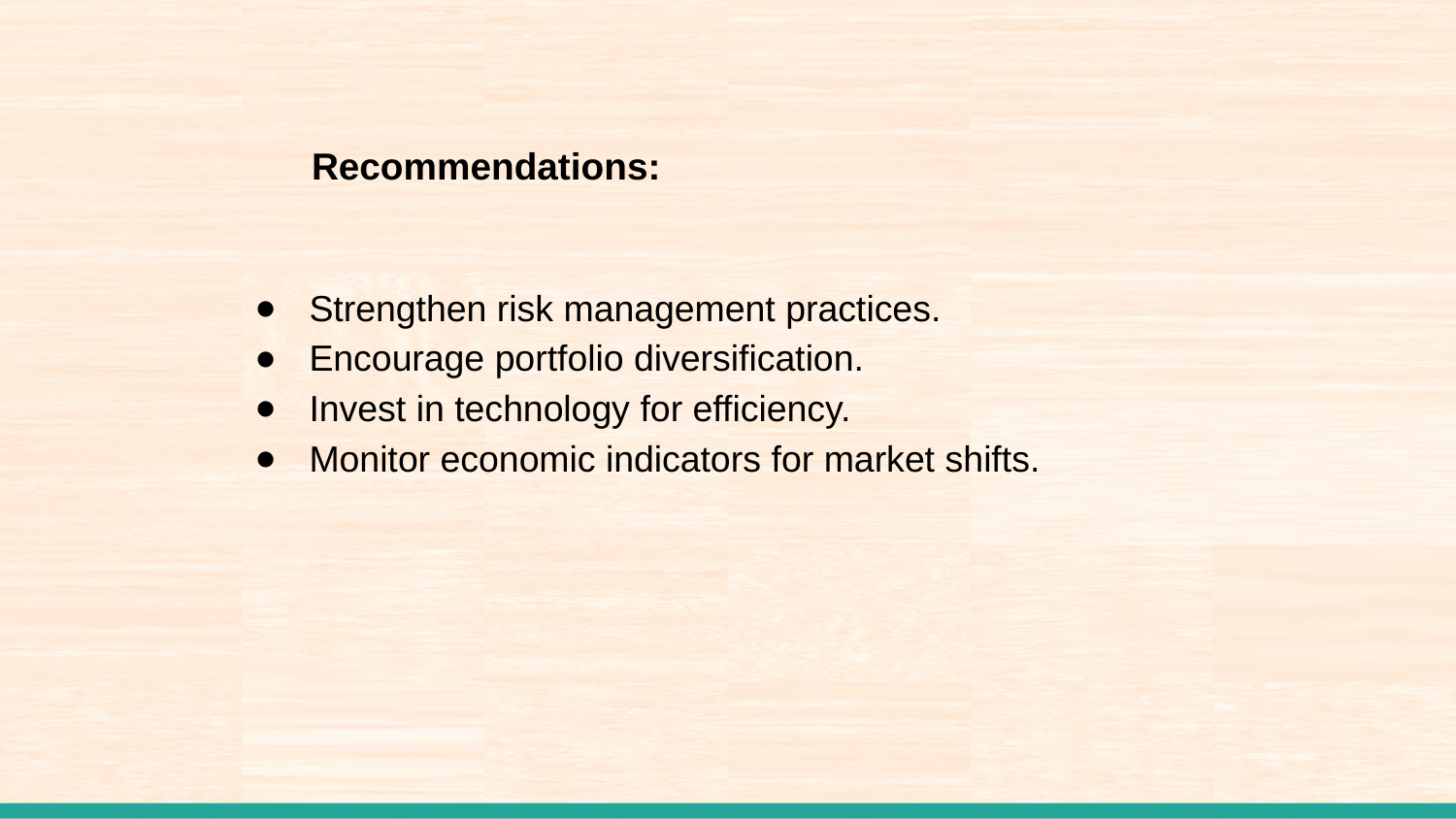

# Recommendations:
Strengthen risk management practices.
Encourage portfolio diversification.
Invest in technology for efficiency.
Monitor economic indicators for market shifts.